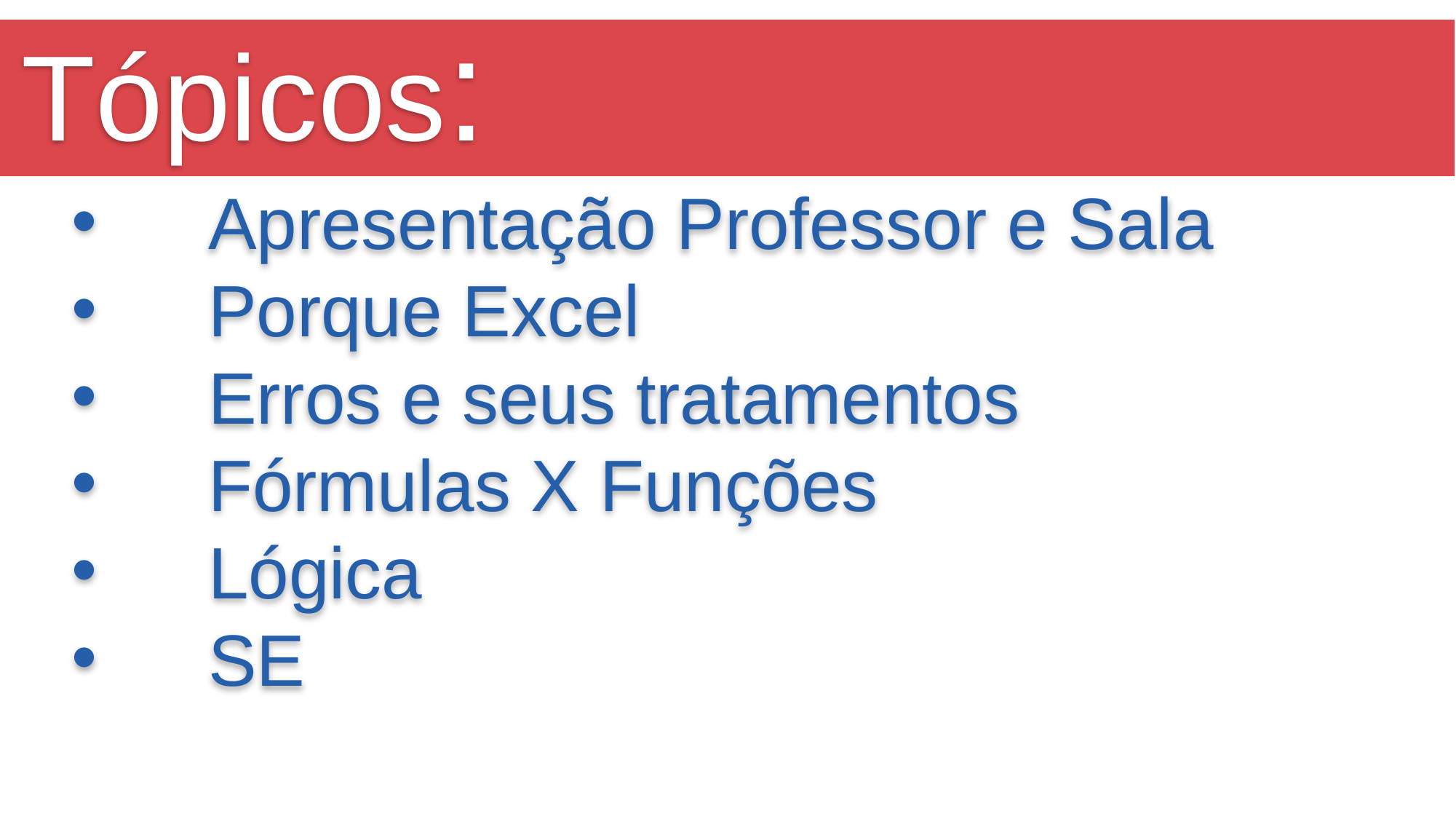

# Tópicos:

Apresentação Professor e Sala
Porque Excel
Erros e seus tratamentos
Fórmulas X Funções
Lógica
SE